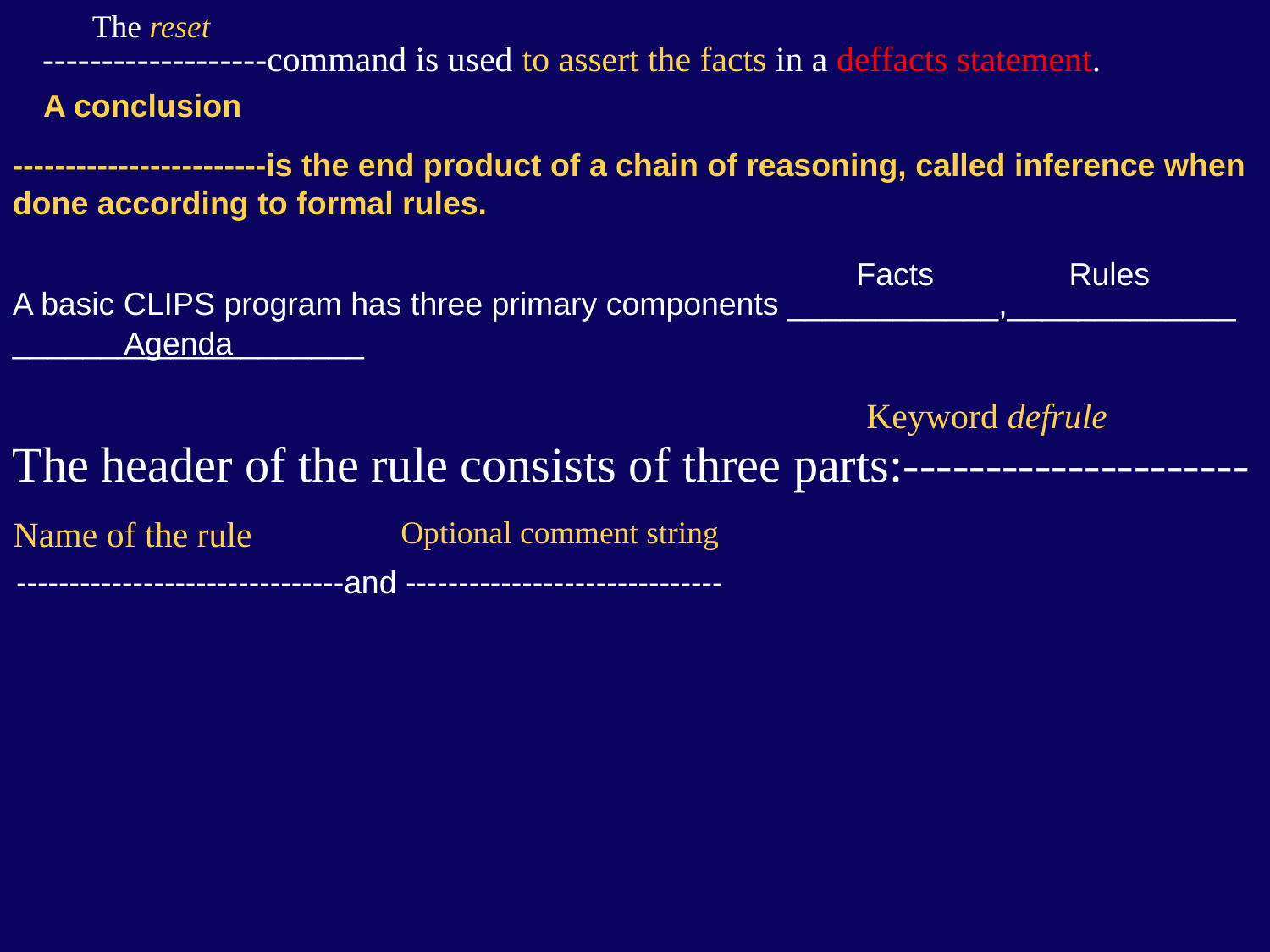

The reset
-------------------command is used to assert the facts in a deffacts statement.
A conclusion
------------------------is the end product of a chain of reasoning, called inference when done according to formal rules.
Facts
Rules
A basic CLIPS program has three primary components ____________,_____________
____________________
Agenda
Keyword defrule
The header of the rule consists of three parts:---------------------
Name of the rule
Optional comment string
-------------------------------and ------------------------------